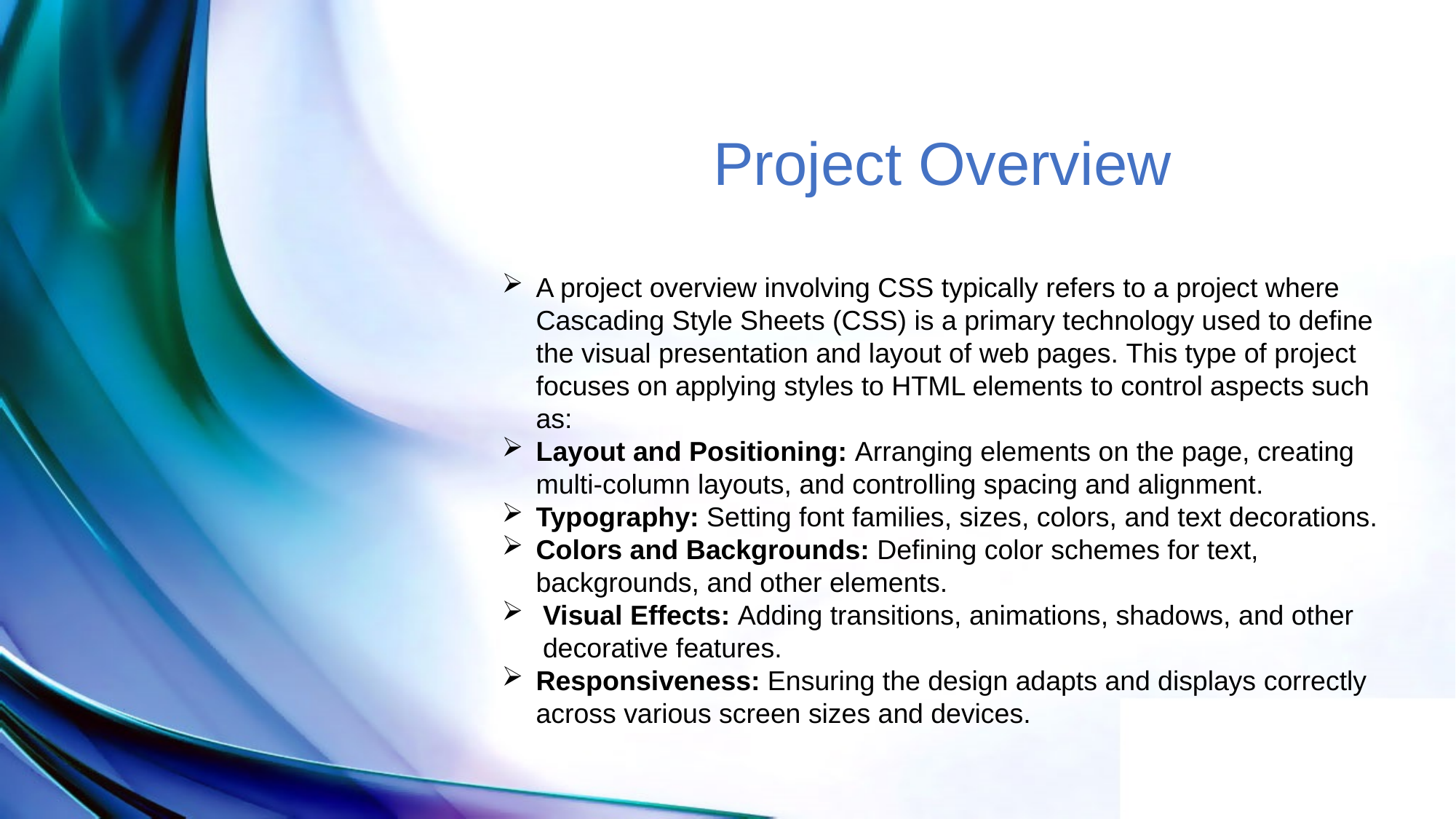

Project Overview
A project overview involving CSS typically refers to a project where Cascading Style Sheets (CSS) is a primary technology used to define the visual presentation and layout of web pages. This type of project focuses on applying styles to HTML elements to control aspects such as:
Layout and Positioning: Arranging elements on the page, creating multi-column layouts, and controlling spacing and alignment.
Typography: Setting font families, sizes, colors, and text decorations.
Colors and Backgrounds: Defining color schemes for text, backgrounds, and other elements.
Visual Effects: Adding transitions, animations, shadows, and other decorative features.
Responsiveness: Ensuring the design adapts and displays correctly across various screen sizes and devices.